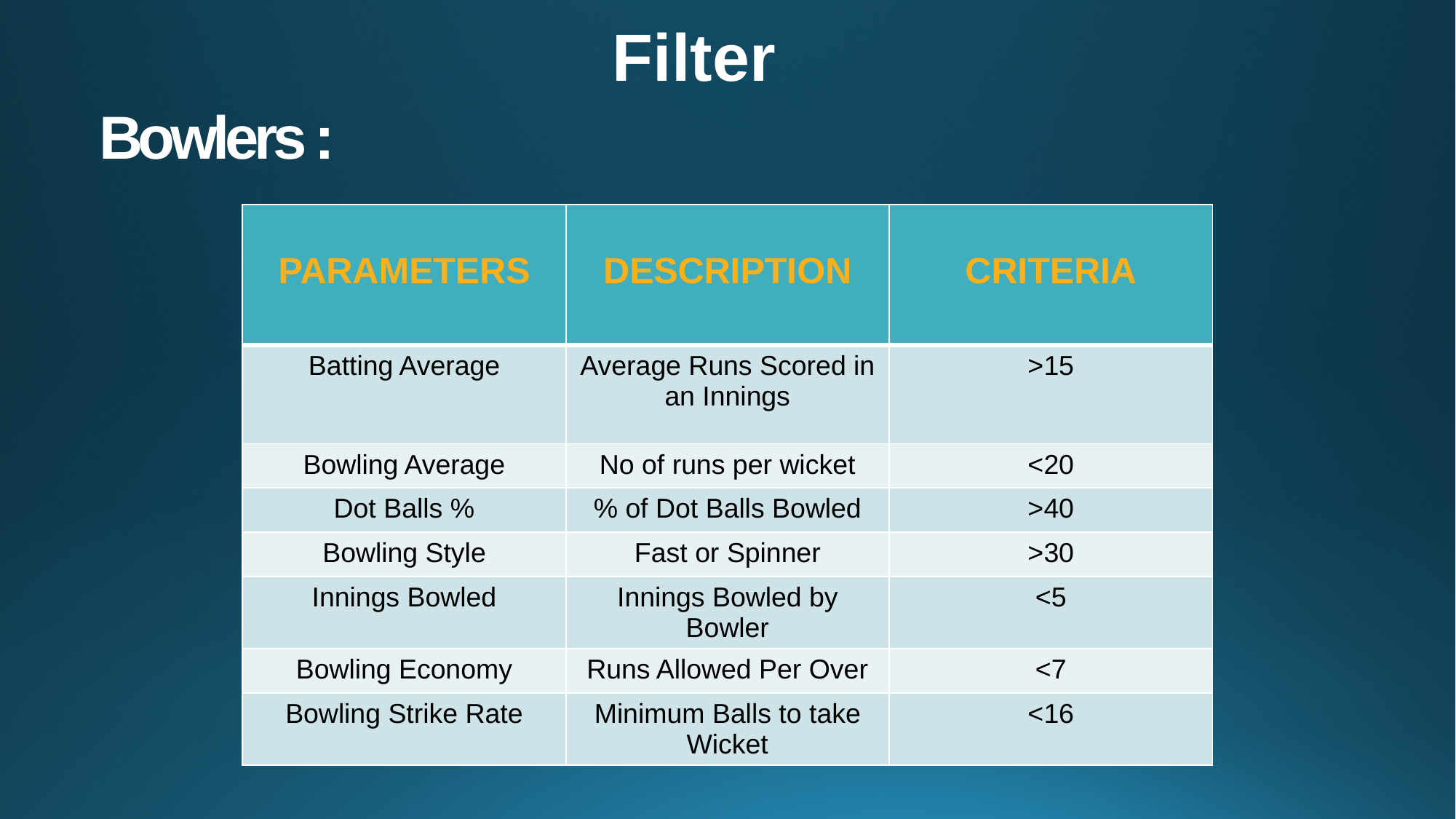

Filter
# Bowlers :
| PARAMETERS | DESCRIPTION | CRITERIA |
| --- | --- | --- |
| Batting Average | Average Runs Scored in an Innings | >15 |
| Bowling Average | No of runs per wicket | <20 |
| Dot Balls % | % of Dot Balls Bowled | >40 |
| Bowling Style | Fast or Spinner | >30 |
| Innings Bowled | Innings Bowled by Bowler | <5 |
| Bowling Economy | Runs Allowed Per Over | <7 |
| Bowling Strike Rate | Minimum Balls to take Wicket | <16 |